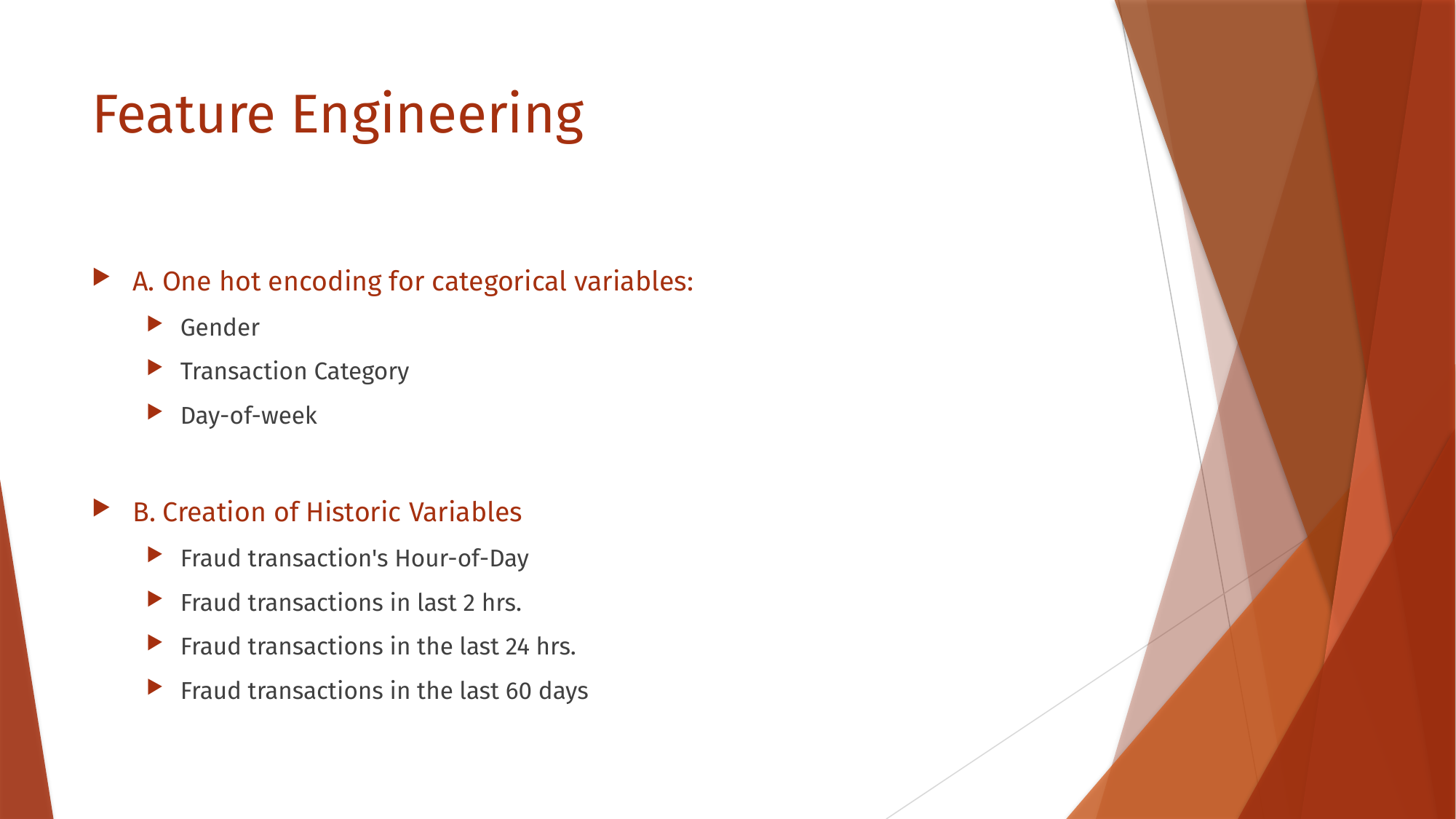

# Feature Engineering
A. One hot encoding for categorical variables:
Gender
Transaction Category
Day-of-week

B. Creation of Historic Variables
Fraud transaction's Hour-of-Day
Fraud transactions in last 2 hrs.
Fraud transactions in the last 24 hrs.
Fraud transactions in the last 60 days